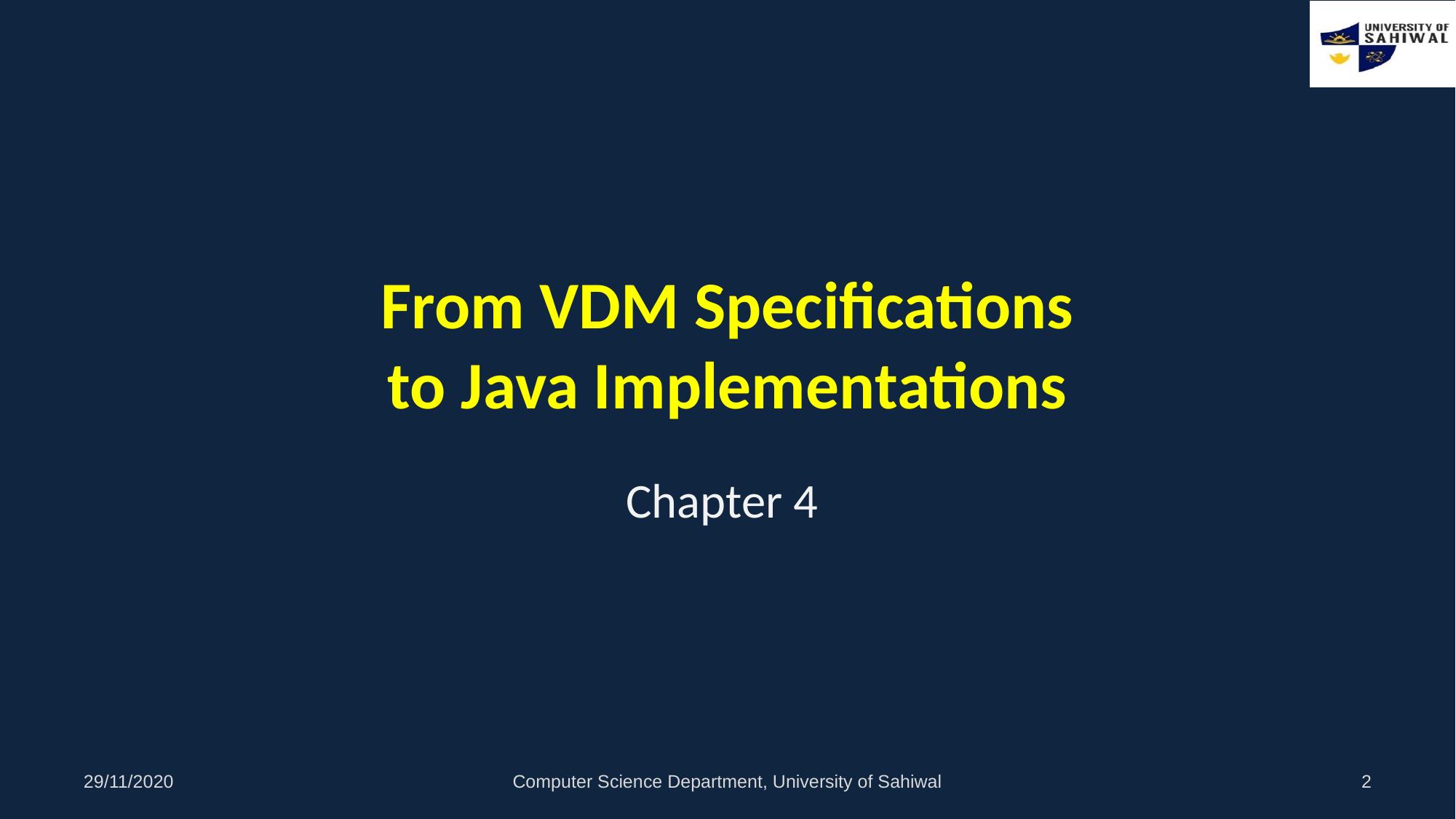

# From VDM Specifications to Java Implementations
Chapter 4
29/11/2020
Computer Science Department, University of Sahiwal
2